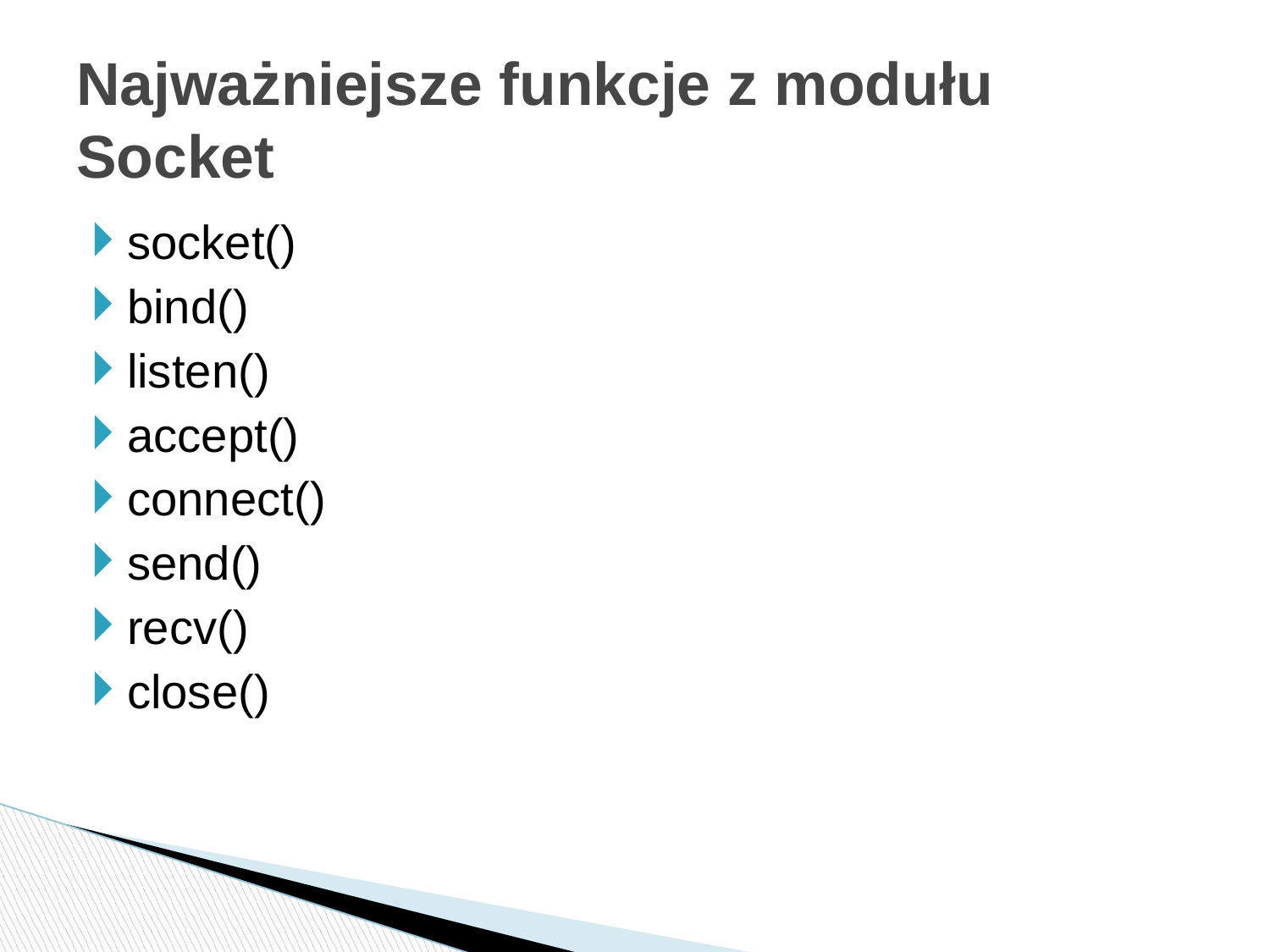

# Najważniejsze funkcje z modułu Socket
socket()
bind()
listen()
accept()
connect()
send()
recv()
close()